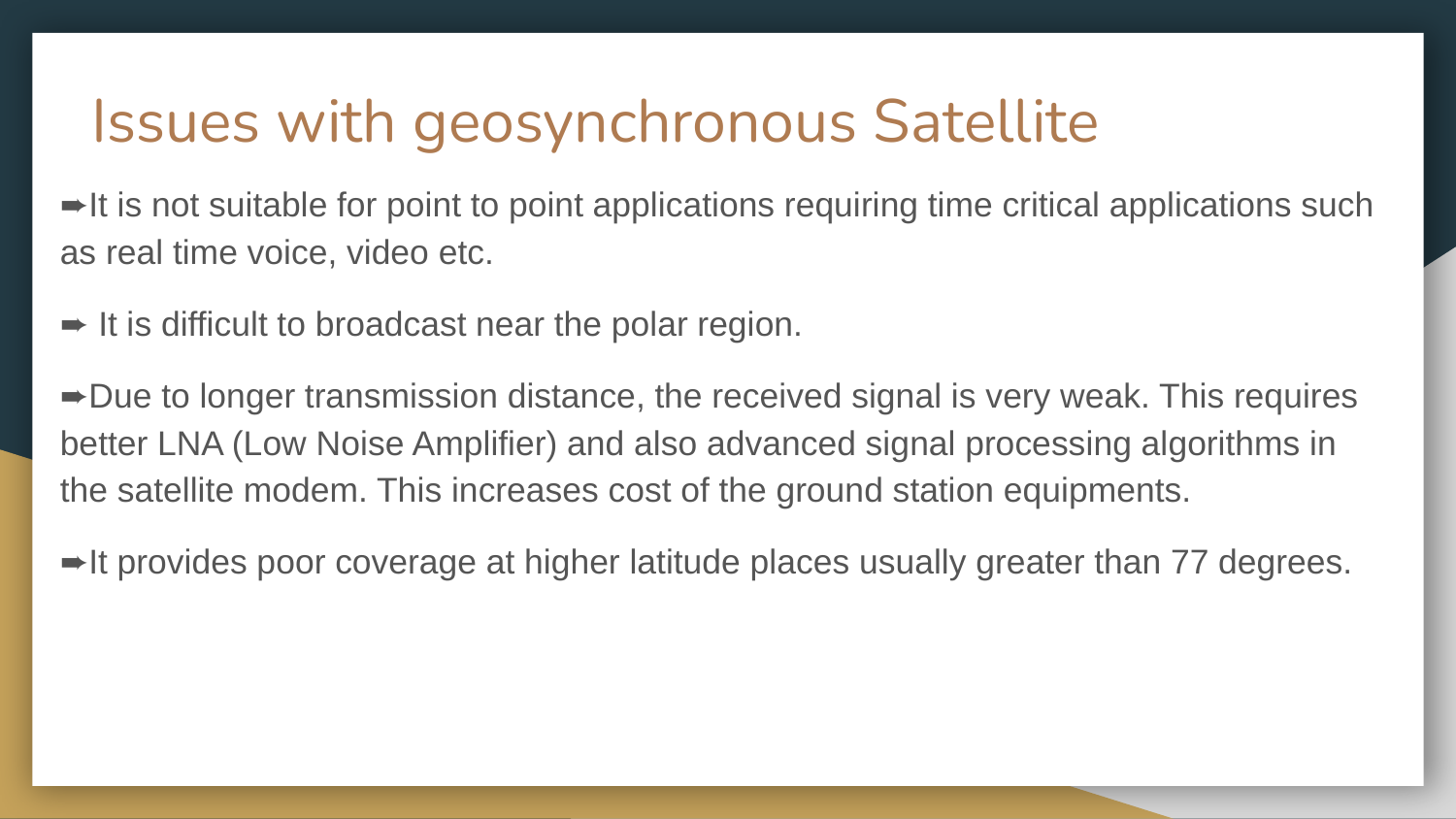

# Issues with geosynchronous Satellite
➨It is not suitable for point to point applications requiring time critical applications such as real time voice, video etc.
➨ It is difficult to broadcast near the polar region.
➨Due to longer transmission distance, the received signal is very weak. This requires better LNA (Low Noise Amplifier) and also advanced signal processing algorithms in the satellite modem. This increases cost of the ground station equipments.
➨It provides poor coverage at higher latitude places usually greater than 77 degrees.